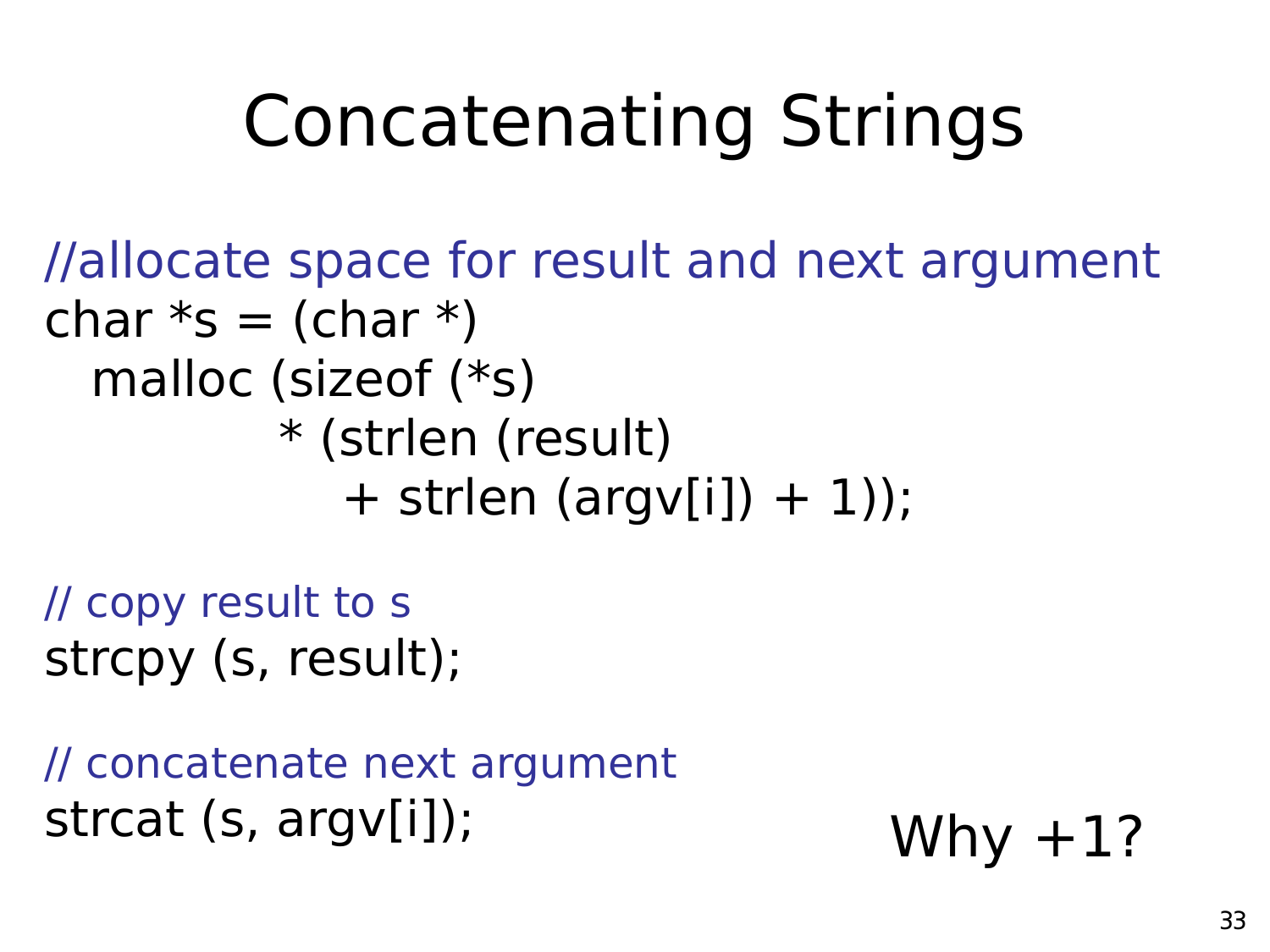

# Concatenating Strings
//allocate space for result and next argument
char *s = (char *)
   malloc (sizeof (*s)
               * (strlen (result)
                   + strlen (argv[i]) + 1));

// copy result to s
strcpy (s, result);

// concatenate next argument
strcat (s, argv[i]);
Why +1?